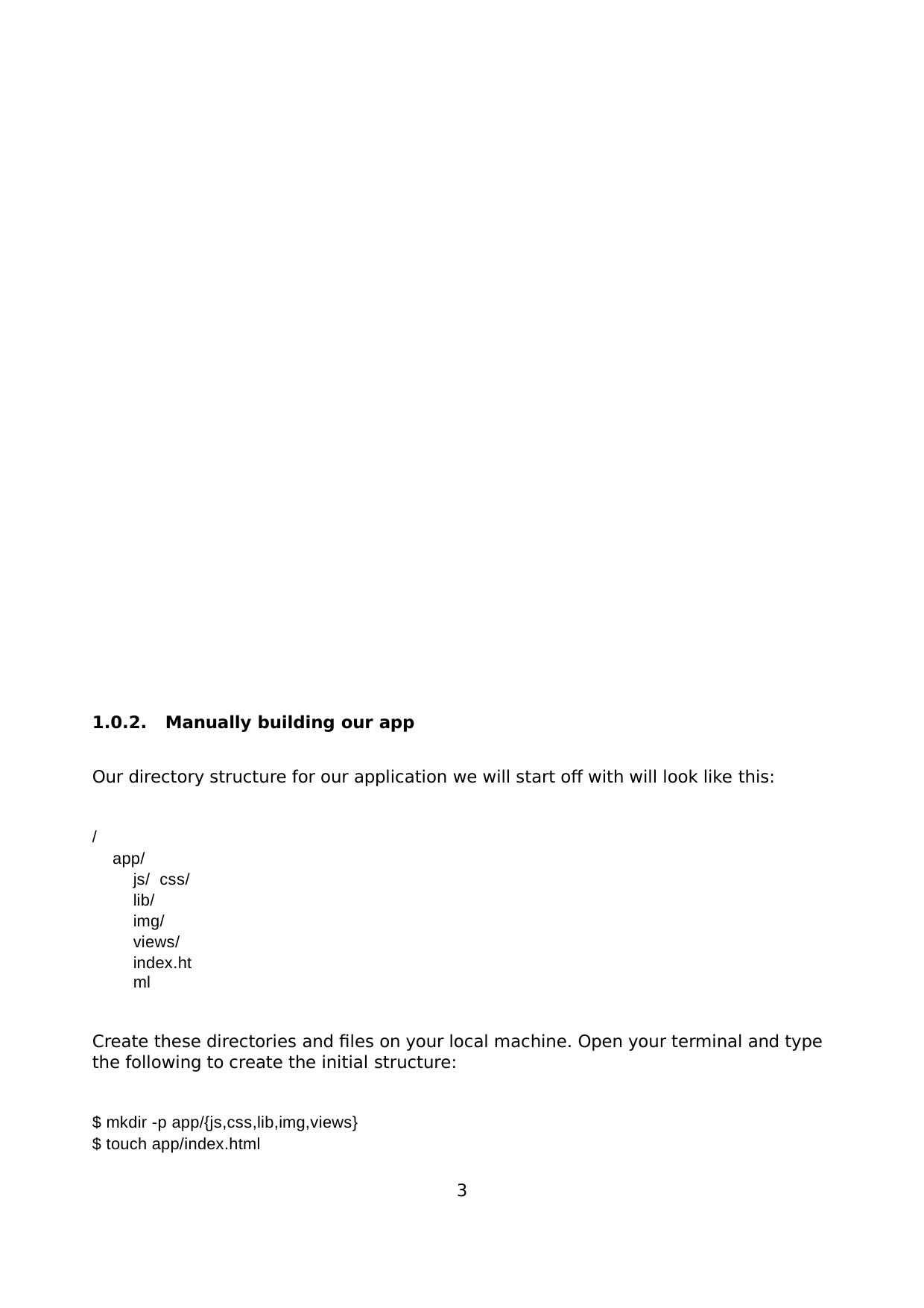

1.0.2.	Manually building our app

Our directory structure for our application we will start off with will look like this:

/
app/
js/  css/  lib/  img/  views/
index.html

Create these directories and files on your local machine. Open your terminal and type  the following to create the initial structure:

$ mkdir -p app/{js,css,lib,img,views}
$ touch app/index.html
3